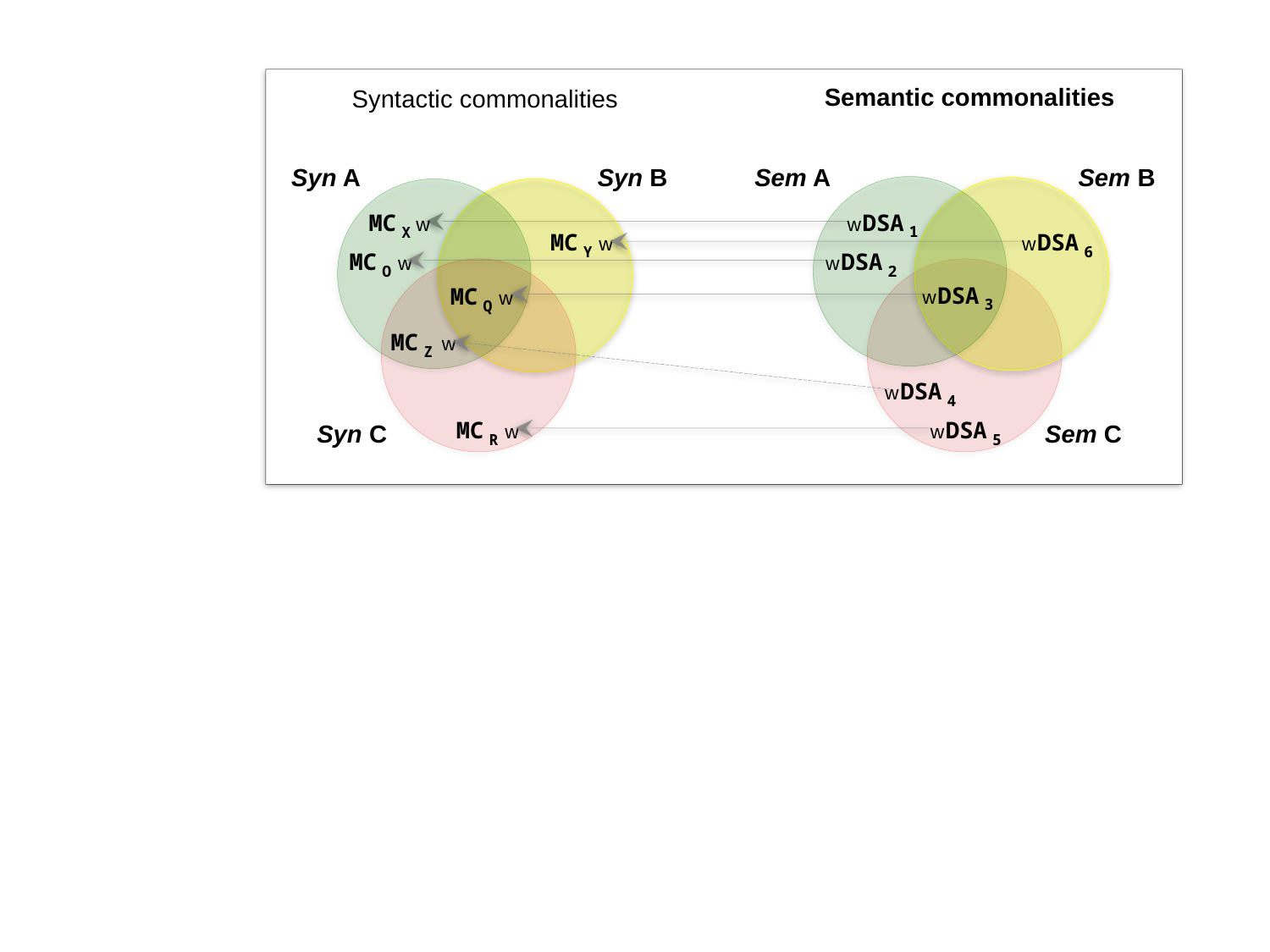

Semantic commonalities
Syntactic commonalities
Syn A
Syn B
Sem A
Sem B

w DSA 1
MC X w
w DSA 6
MC Y w
MC O w
w DSA 2

w DSA 3
MC Q w
MC Z w
w DSA 4
 w DSA 5
MC R w
Syn C
Sem C